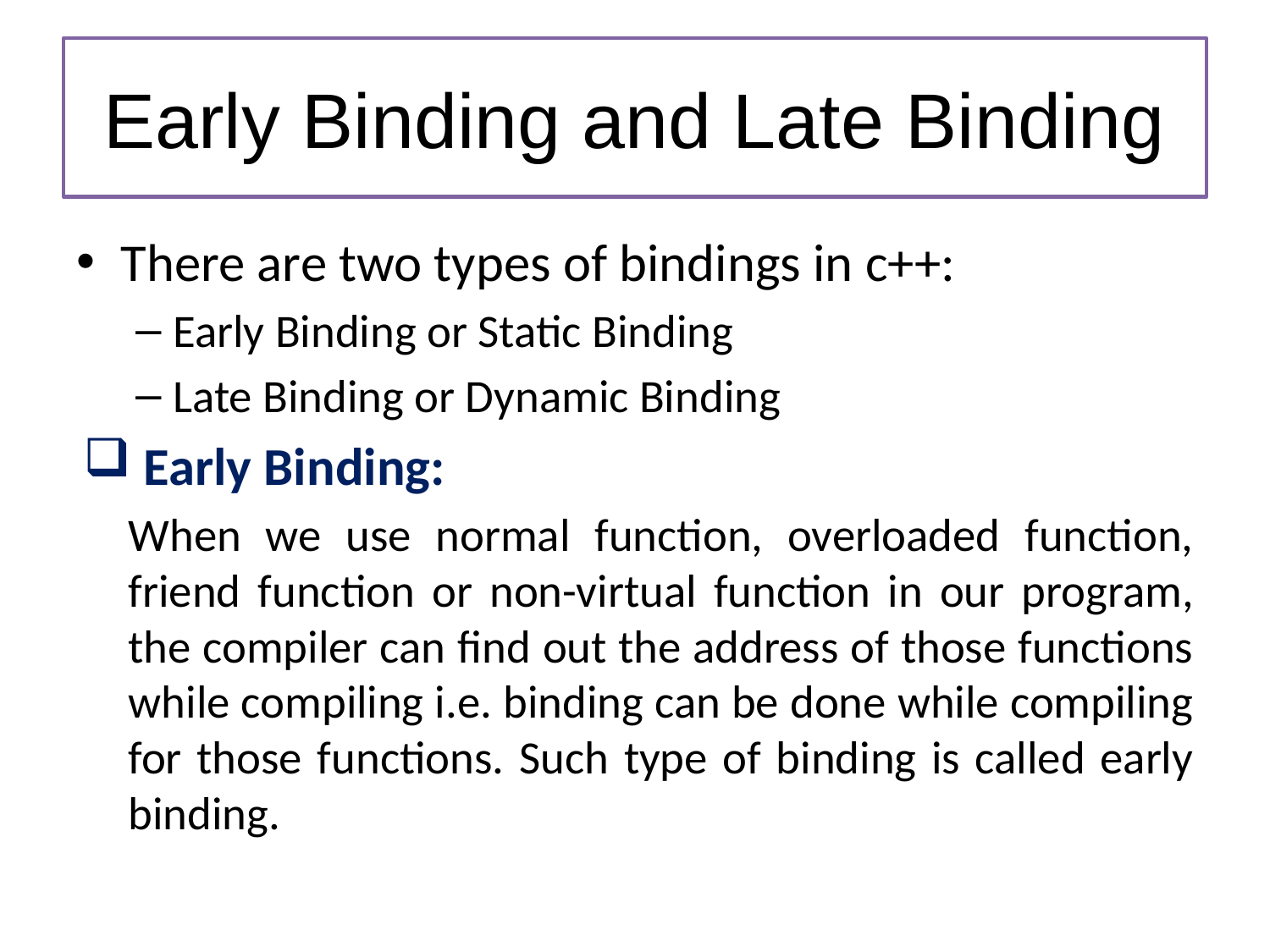

# Early Binding and Late Binding
There are two types of bindings in c++:
Early Binding or Static Binding
Late Binding or Dynamic Binding
Early Binding:
When we use normal function, overloaded function, friend function or non-virtual function in our program, the compiler can find out the address of those functions while compiling i.e. binding can be done while compiling for those functions. Such type of binding is called early binding.